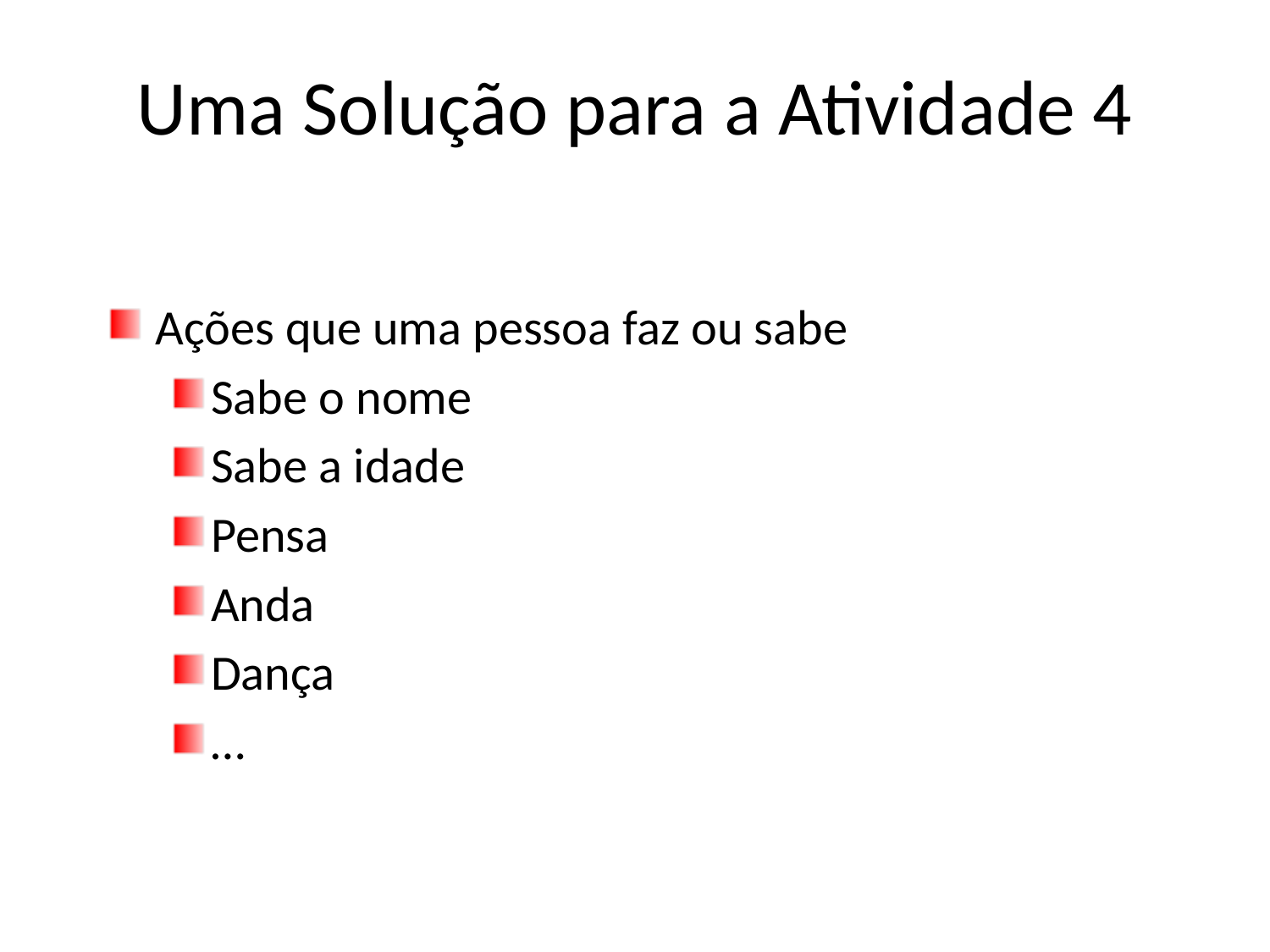

# Uma Solução para a Atividade 4

Ações que uma pessoa faz ou sabe
Sabe o nome
Sabe a idade
Pensa
Anda
Dança
…